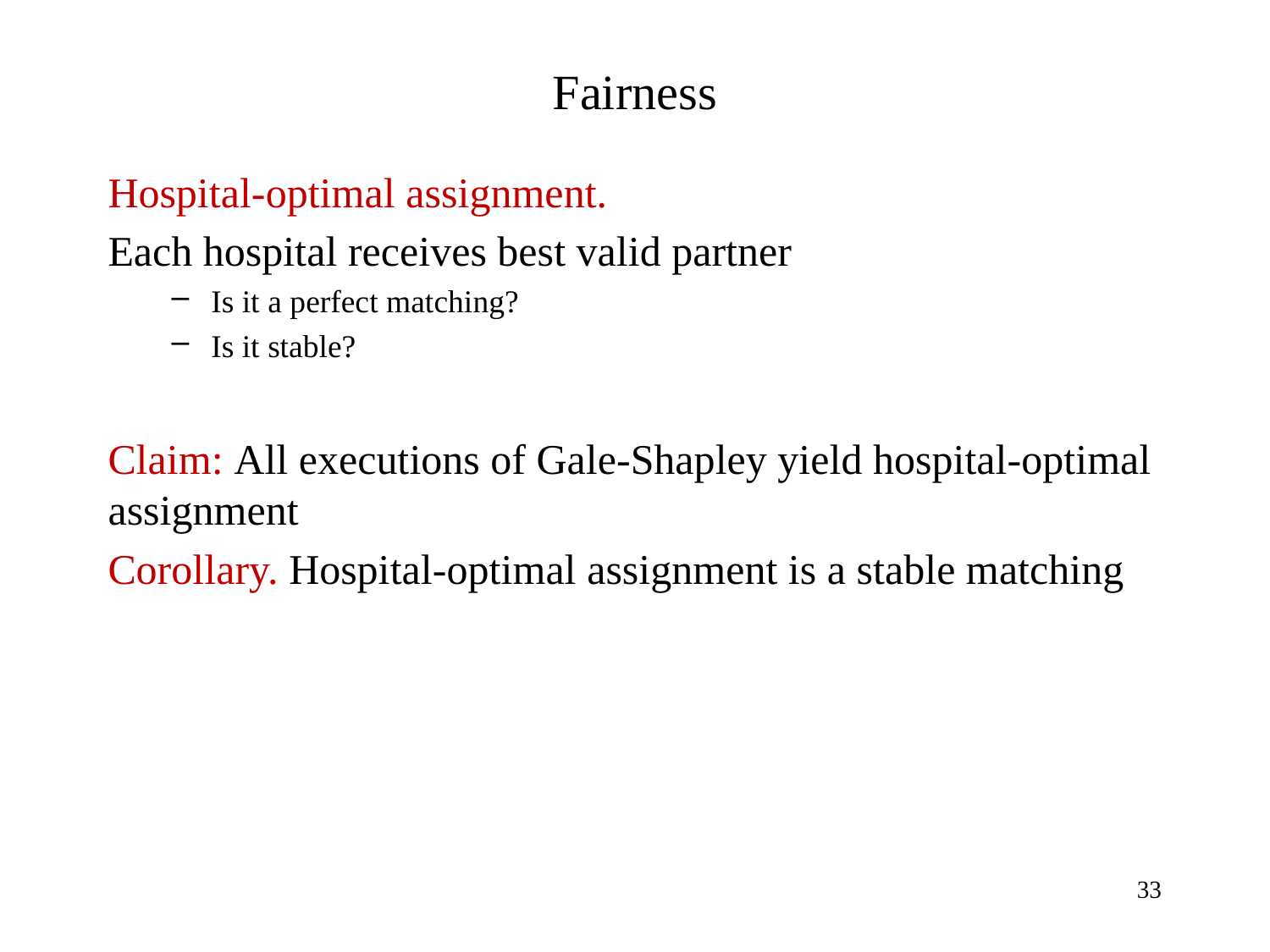

# Fairness
Hospital-optimal assignment.
Each hospital receives best valid partner
Is it a perfect matching?
Is it stable?

Claim: All executions of Gale-Shapley yield hospital-optimal assignment
Corollary. Hospital-optimal assignment is a stable matching
33